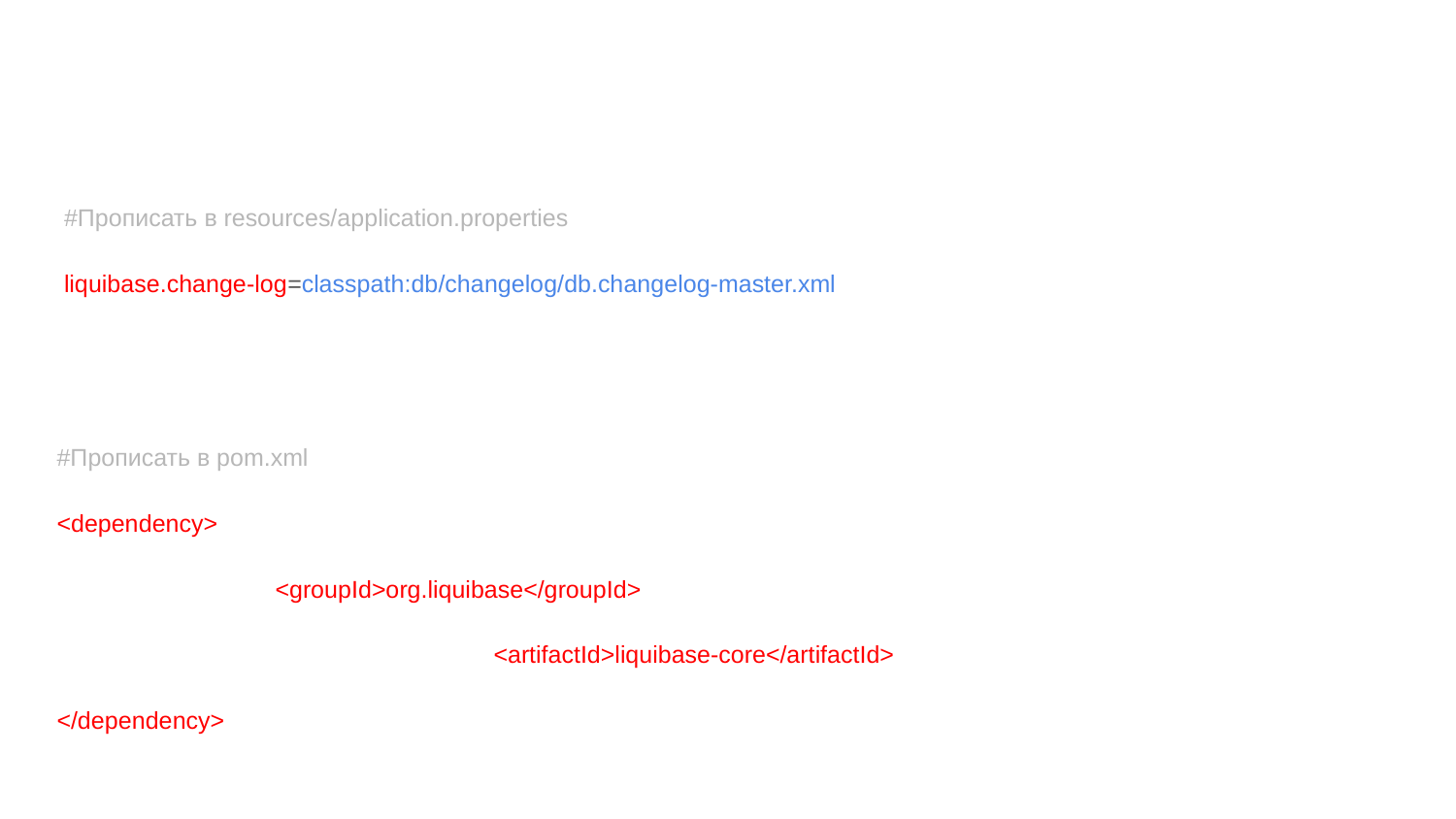

#Прописать в resources/application.properties
liquibase.change-log=classpath:db/changelog/db.changelog-master.xml

#Прописать в pom.xml
<dependency>
<groupId>org.liquibase</groupId>
			<artifactId>liquibase-core</artifactId>
</dependency>